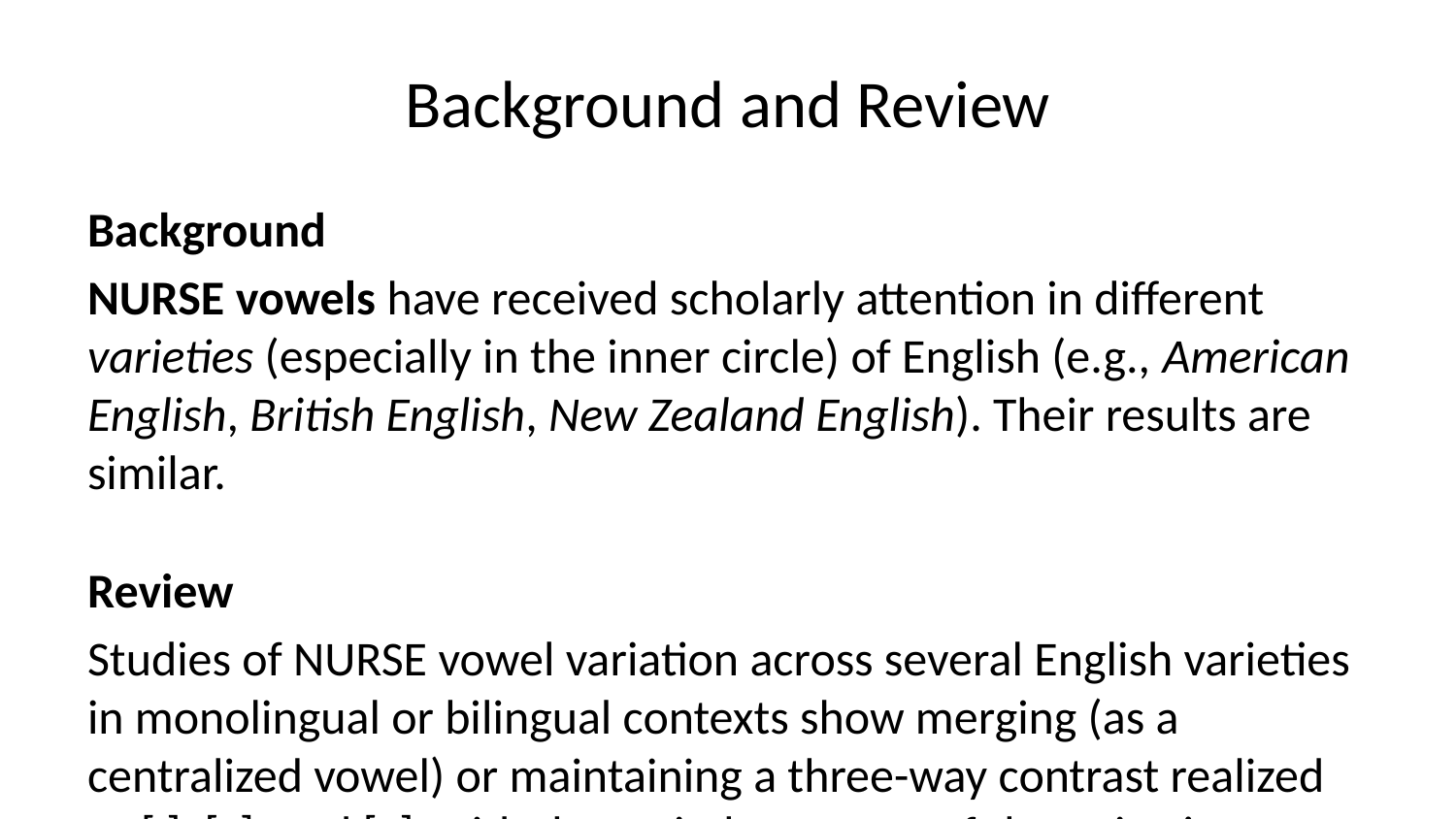

# Background and Review
Background
NURSE vowels have received scholarly attention in different varieties (especially in the inner circle) of English (e.g., American English, British English, New Zealand English). Their results are similar.
Review
Studies of NURSE vowel variation across several English varieties in monolingual or bilingual contexts show merging (as a centralized vowel) or maintaining a three-way contrast realized as [ɪ], [ɛ], and [ʌ], with the varied presence of rhotacization. These realizations are influenced by social (e.g. gender, age) and linguistic factors (e.g., speech style) (Li et. al., 2021; Maclagan et. al., 2017; Mayr, 2010; Mesthrie & Chevalier, 2014; Watson & Clark, 2013).